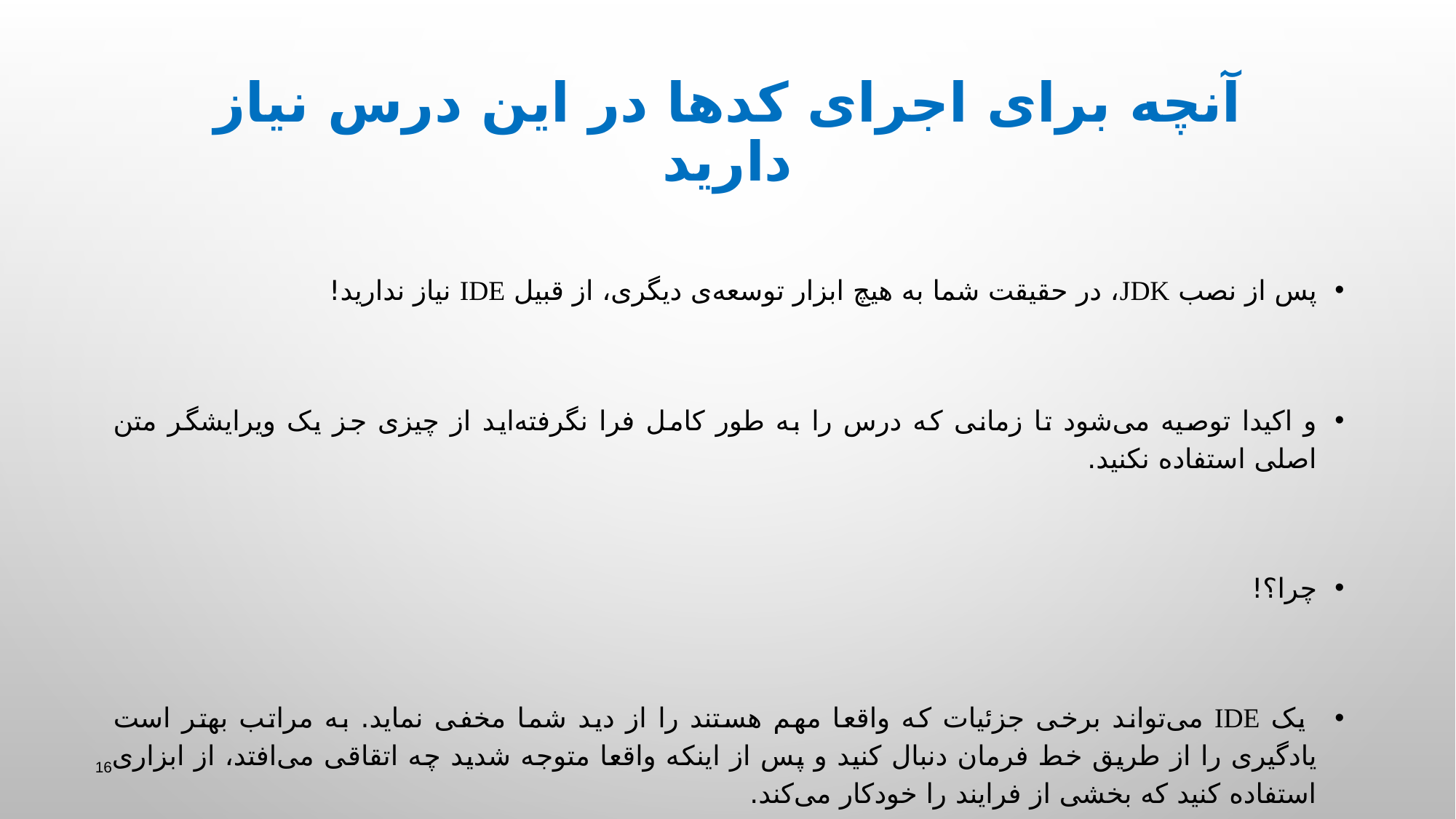

# آنچه برای اجرای کدها در این درس نیاز دارید
پس از نصب JDK، در حقیقت شما به هیچ ابزار توسعه‌ی دیگری، از قبیل IDE نیاز ندارید!

و اکیدا توصیه می‌شود تا زمانی که درس را به طور کامل فرا نگرفته‌اید از چیزی جز یک ویرایشگر متن اصلی استفاده نکنید.

چرا؟!

 یک IDE می‌تواند برخی جزئیات که واقعا مهم هستند را از دید شما مخفی نماید. به مراتب بهتر است یادگیری را از طریق خط فرمان دنبال کنید و پس از اینکه واقعا متوجه شدید چه اتقاقی می‌افتد، از ابزاری استفاده کنید که بخشی از فرایند را خودکار می‌کند.

16